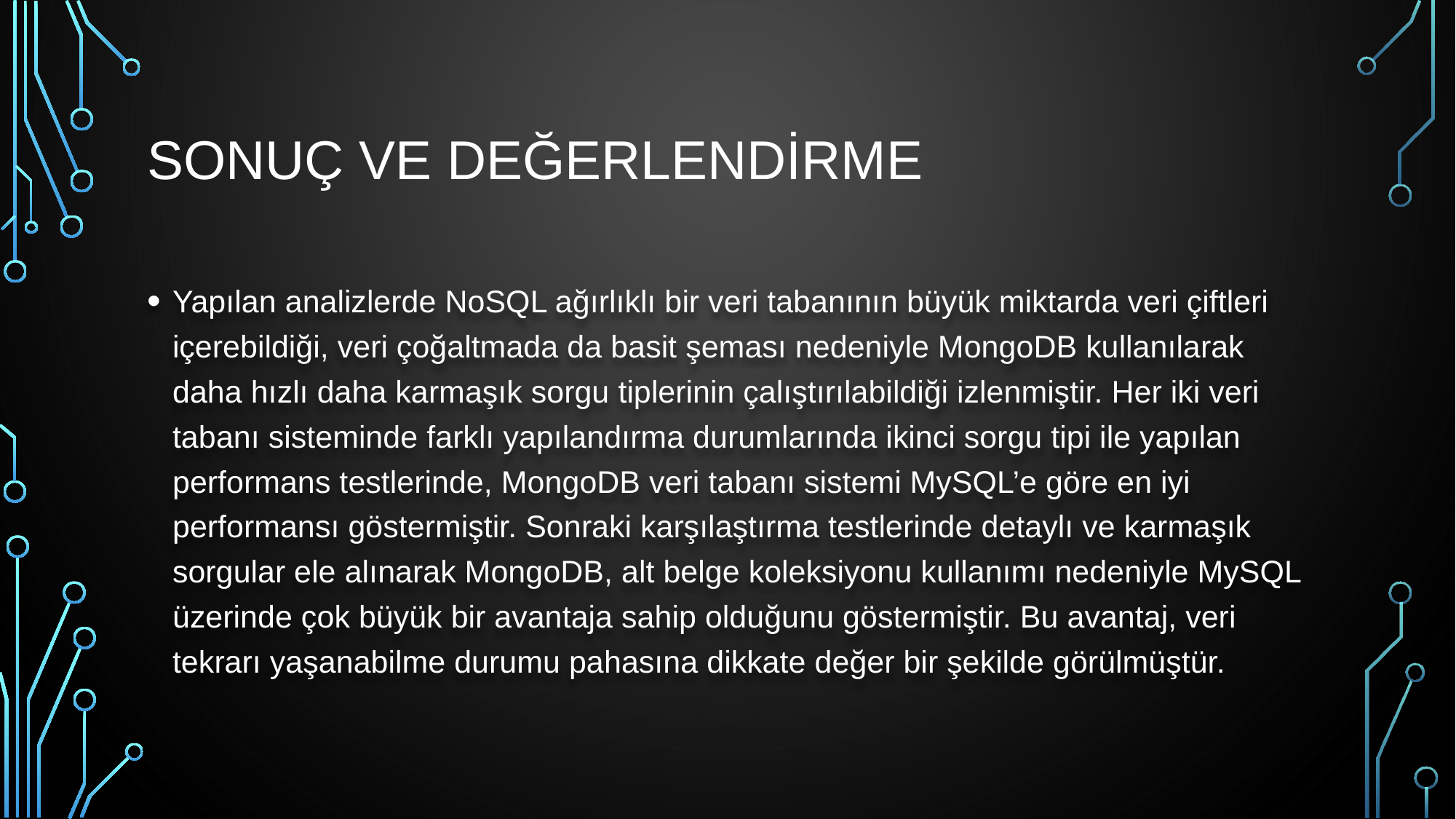

# SONUÇ VE DEĞERLENDİRME
Yapılan analizlerde NoSQL ağırlıklı bir veri tabanının büyük miktarda veri çiftleri içerebildiği, veri çoğaltmada da basit şeması nedeniyle MongoDB kullanılarak daha hızlı daha karmaşık sorgu tiplerinin çalıştırılabildiği izlenmiştir. Her iki veri tabanı sisteminde farklı yapılandırma durumlarında ikinci sorgu tipi ile yapılan performans testlerinde, MongoDB veri tabanı sistemi MySQL’e göre en iyi performansı göstermiştir. Sonraki karşılaştırma testlerinde detaylı ve karmaşık sorgular ele alınarak MongoDB, alt belge koleksiyonu kullanımı nedeniyle MySQL üzerinde çok büyük bir avantaja sahip olduğunu göstermiştir. Bu avantaj, veri tekrarı yaşanabilme durumu pahasına dikkate değer bir şekilde görülmüştür.